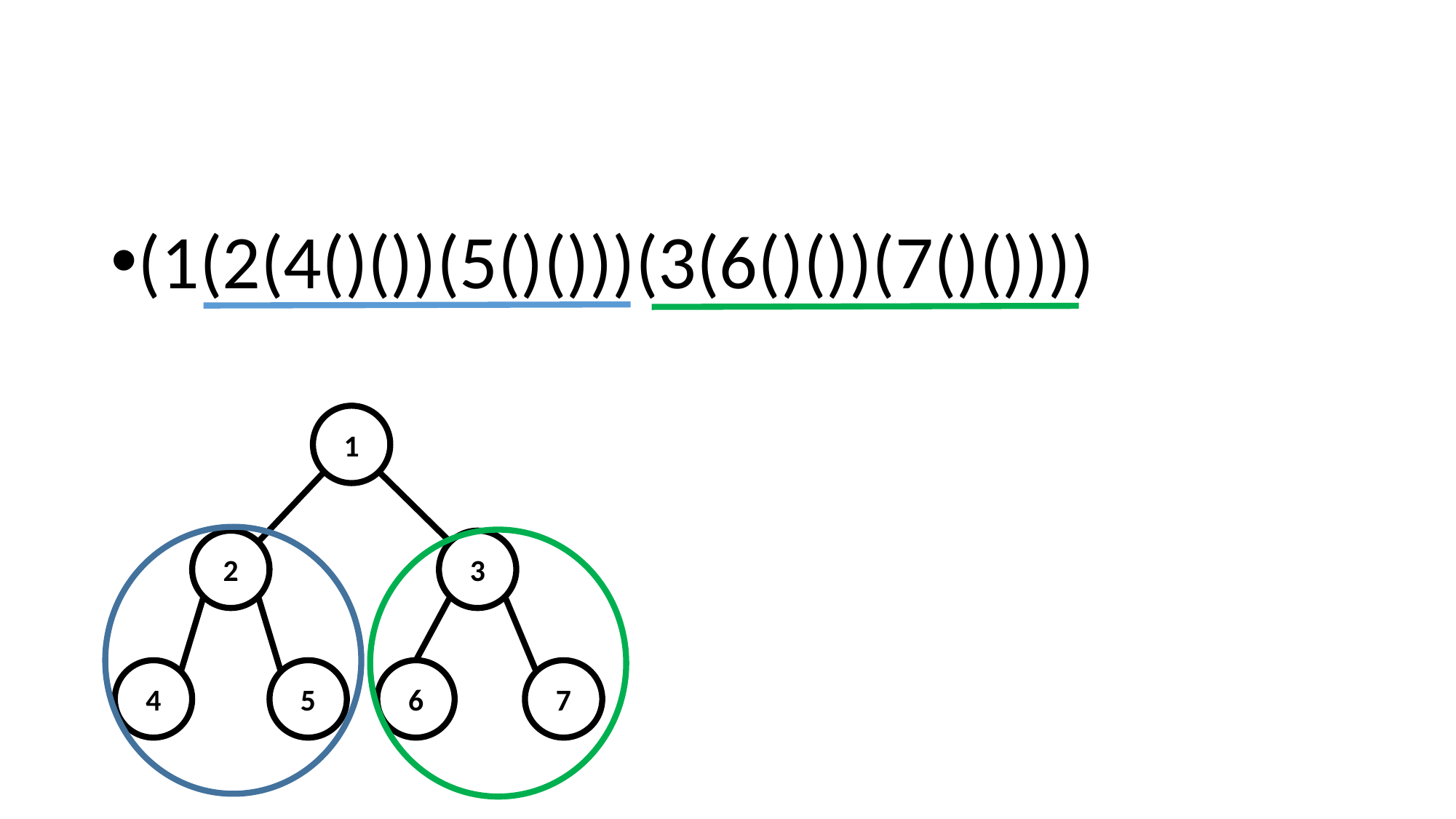

#
(1(2(4()())(5()()))(3(6()())(7()())))
1

2
3
4
5
6
7